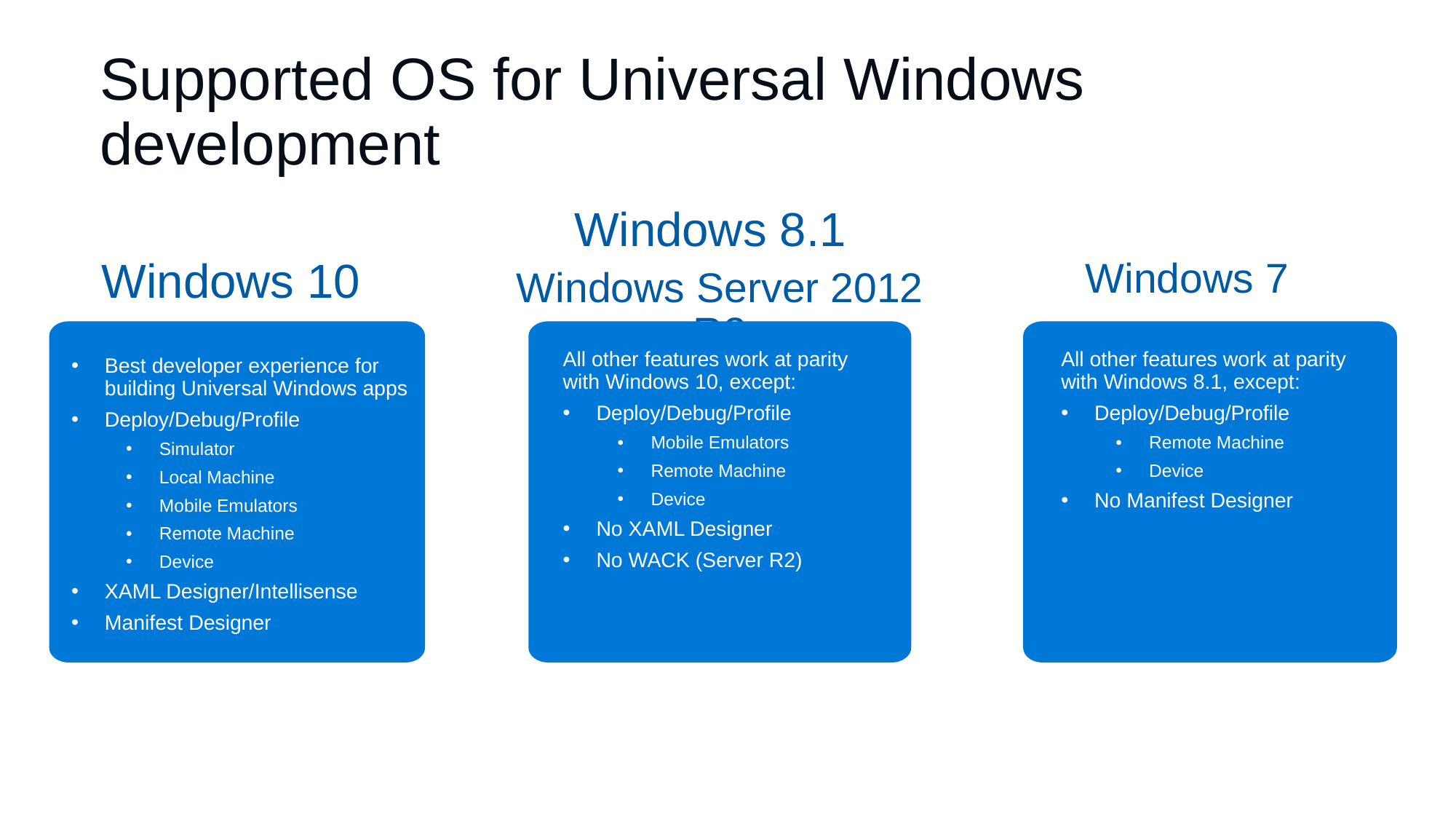

# Supported OS for Universal Windows development
Windows 8.1
Windows 10
Windows 7
Windows Server 2012 R2

All other features work at parity with Windows 10, except:
Deploy/Debug/Profile
Mobile Emulators
Remote Machine
Device
No XAML Designer
No WACK (Server R2)

All other features work at parity with Windows 8.1, except:
Deploy/Debug/Profile
Remote Machine
Device
No Manifest Designer

Best developer experience for building Universal Windows apps
Deploy/Debug/Profile
Simulator
Local Machine
Mobile Emulators
Remote Machine
Device
XAML Designer/Intellisense
Manifest Designer